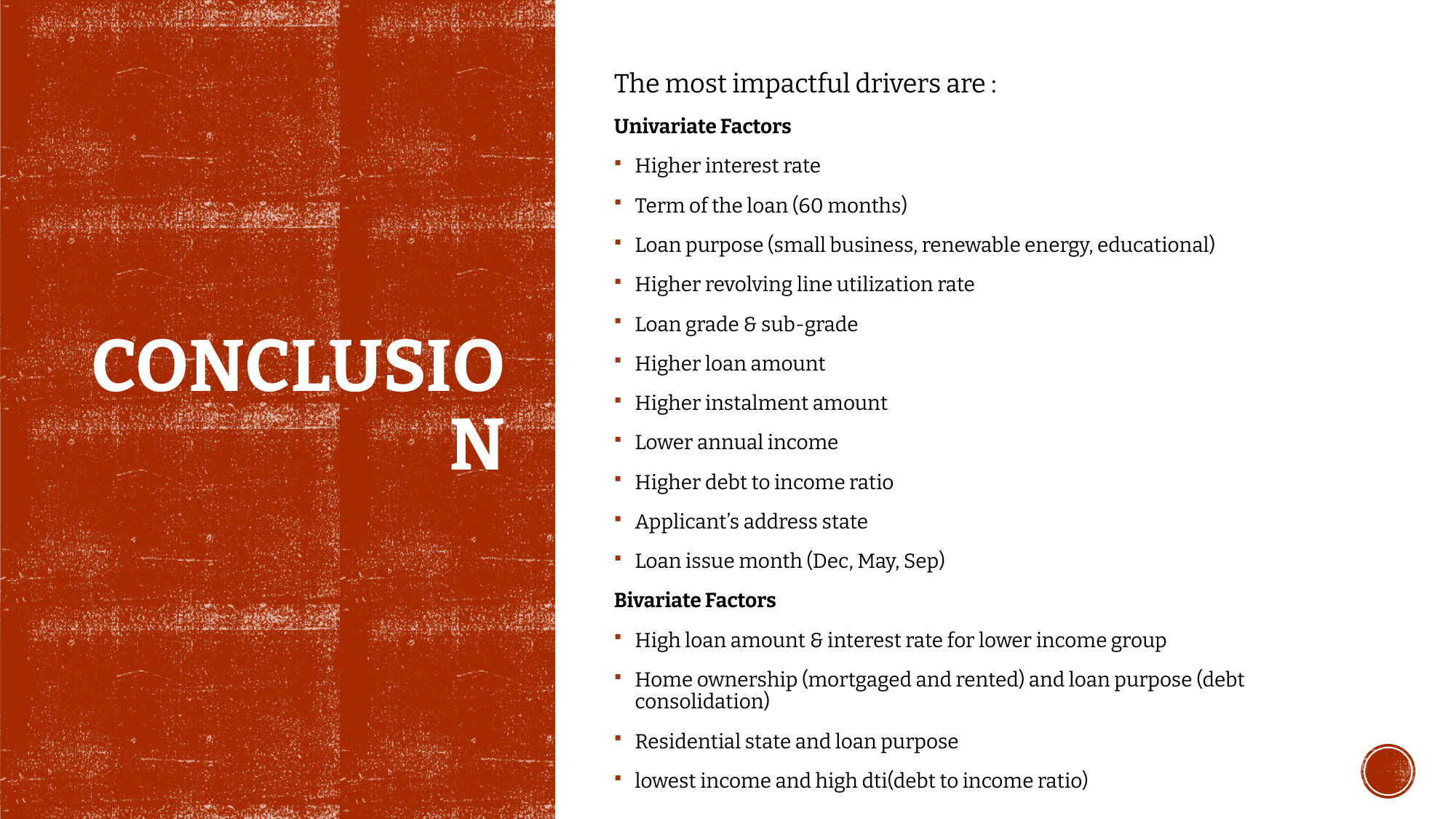

The most impactful drivers are :
Univariate Factors
Higher interest rate
Term of the loan (60 months)
Loan purpose (small business, renewable energy, educational)
Higher revolving line utilization rate
Loan grade & sub-grade
Higher loan amount
Higher instalment amount
Lower annual income
Higher debt to income ratio
Applicant’s address state
Loan issue month (Dec, May, Sep)
Bivariate Factors
High loan amount & interest rate for lower income group
Home ownership (mortgaged and rented) and loan purpose (debt consolidation)
Residential state and loan purpose
lowest income and high dti(debt to income ratio)

# conclusion